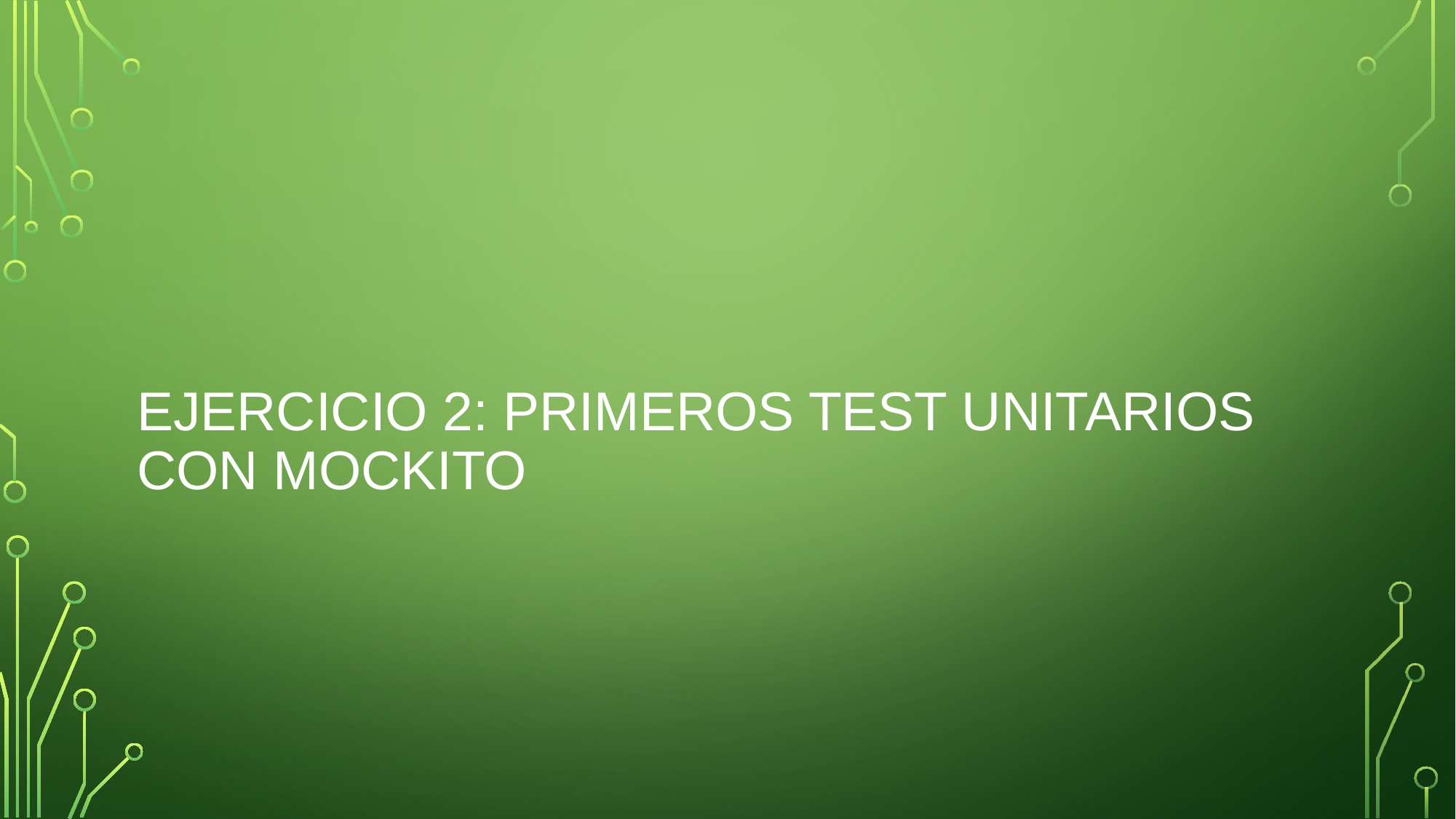

# Ejercicio 2: Primeros test unitarios con Mockito